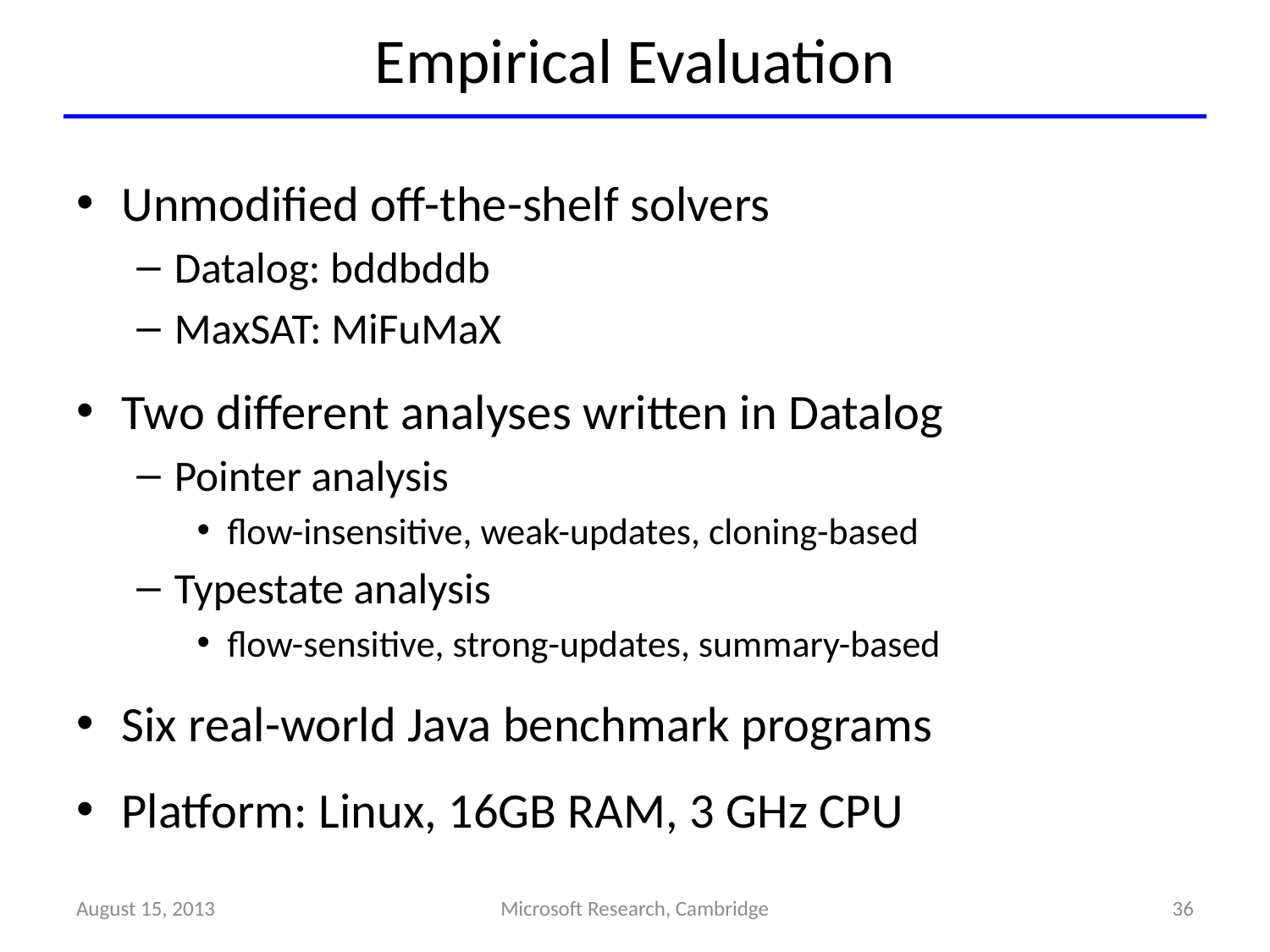

# Empirical Evaluation
Unmodified off-the-shelf solvers
Datalog: bddbddb
MaxSAT: MiFuMaX

Two different analyses written in Datalog
Pointer analysis
flow-insensitive, weak-updates, cloning-based
Typestate analysis
flow-sensitive, strong-updates, summary-based

Six real-world Java benchmark programs

Platform: Linux, 16GB RAM, 3 GHz CPU
August 15, 2013
Microsoft Research, Cambridge
36